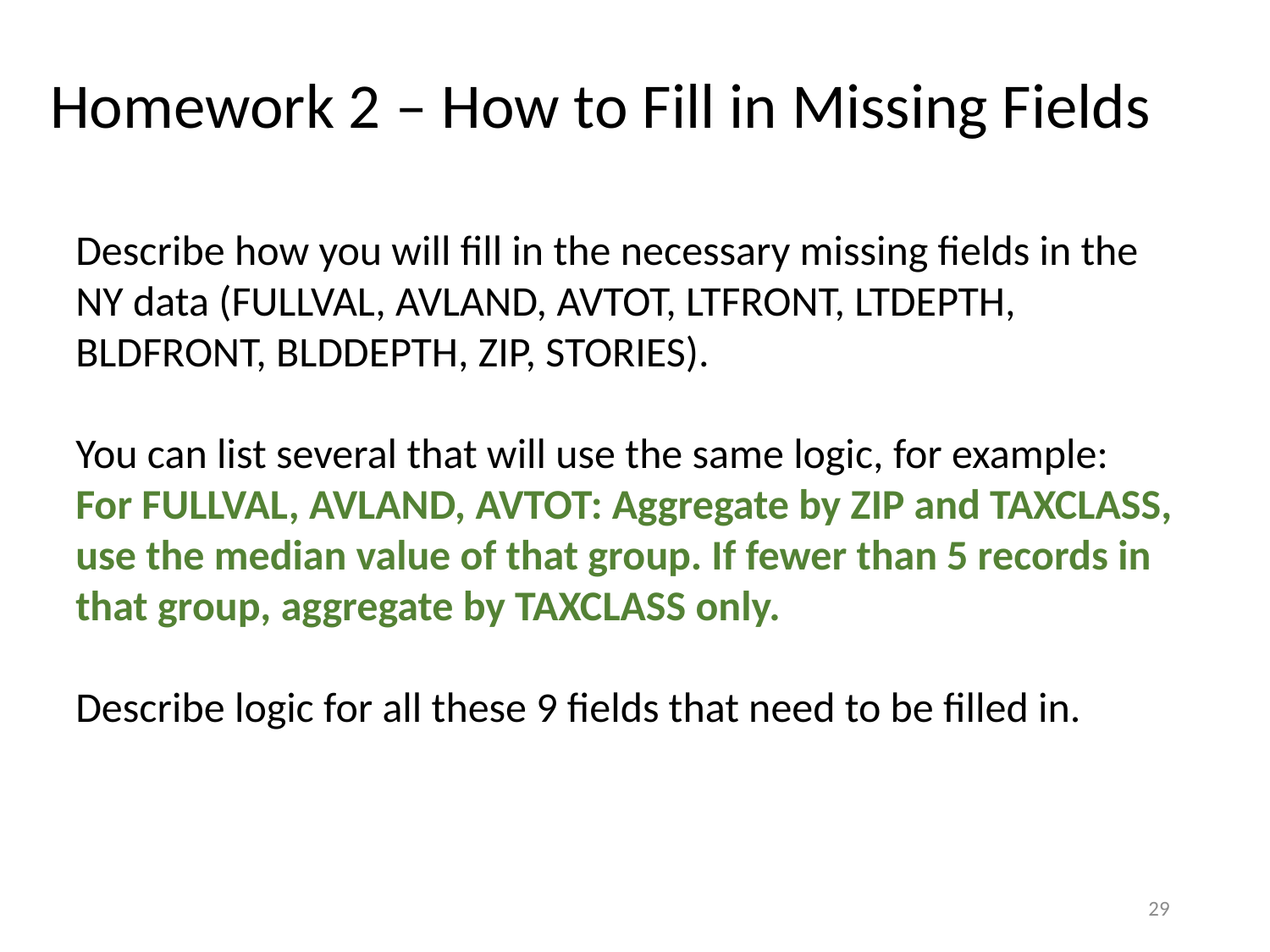

# Homework 2 – How to Fill in Missing Fields
Describe how you will fill in the necessary missing fields in the NY data (FULLVAL, AVLAND, AVTOT, LTFRONT, LTDEPTH, BLDFRONT, BLDDEPTH, ZIP, STORIES).

You can list several that will use the same logic, for example:
For FULLVAL, AVLAND, AVTOT: Aggregate by ZIP and TAXCLASS, use the median value of that group. If fewer than 5 records in that group, aggregate by TAXCLASS only.

Describe logic for all these 9 fields that need to be filled in.

29